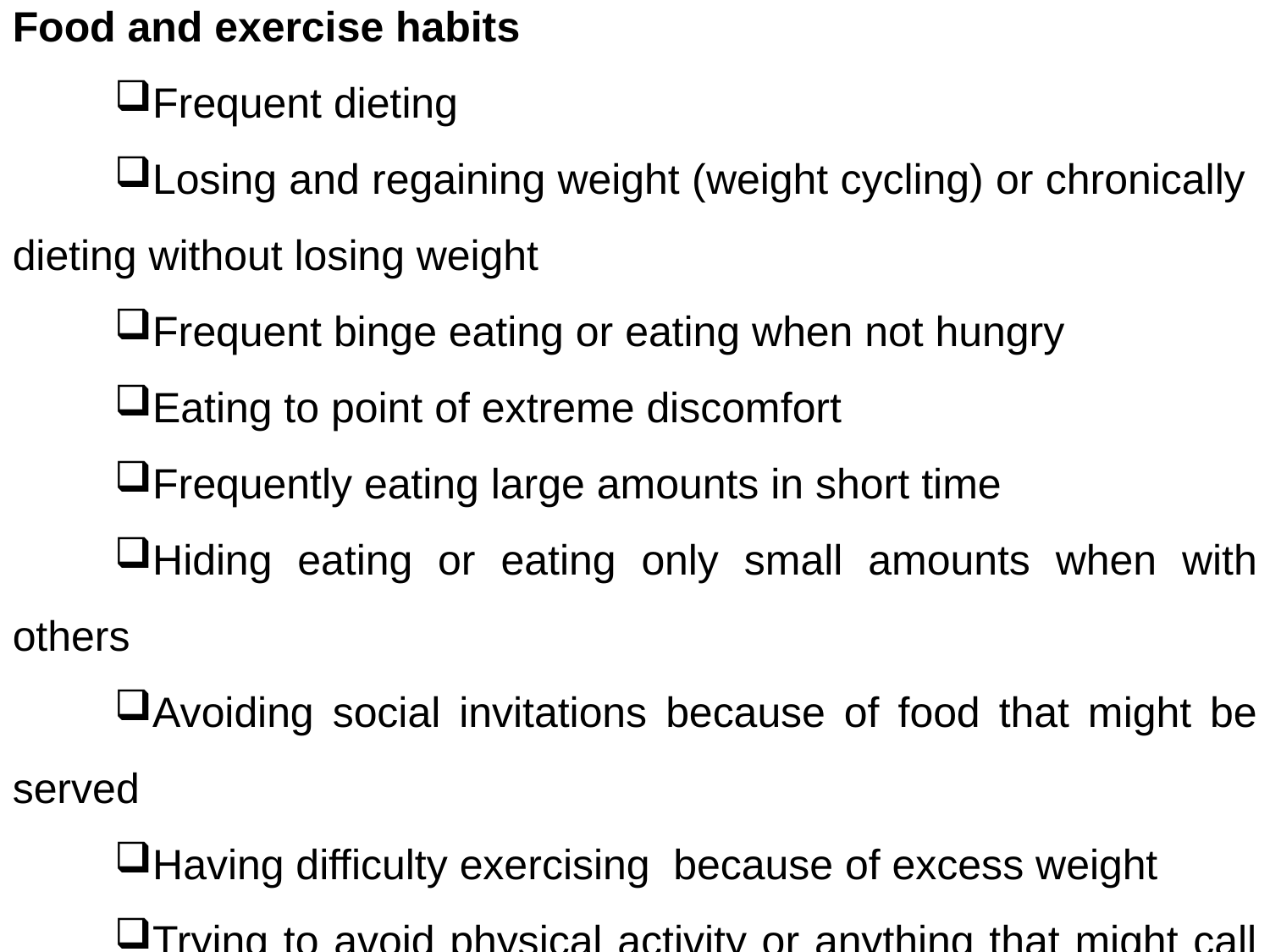

Food and exercise habits
Frequent dieting
Losing and regaining weight (weight cycling) or chronically  dieting without losing weight
Frequent binge eating or eating when not hungry
Eating to point of extreme discomfort
Frequently eating large amounts in short time
Hiding eating or eating only small amounts when with others
Avoiding social invitations because of food that might be served
Having difficulty exercising  because of excess weight
Trying to avoid physical activity or anything that might call attention to or  increase  own awareness of one’s body